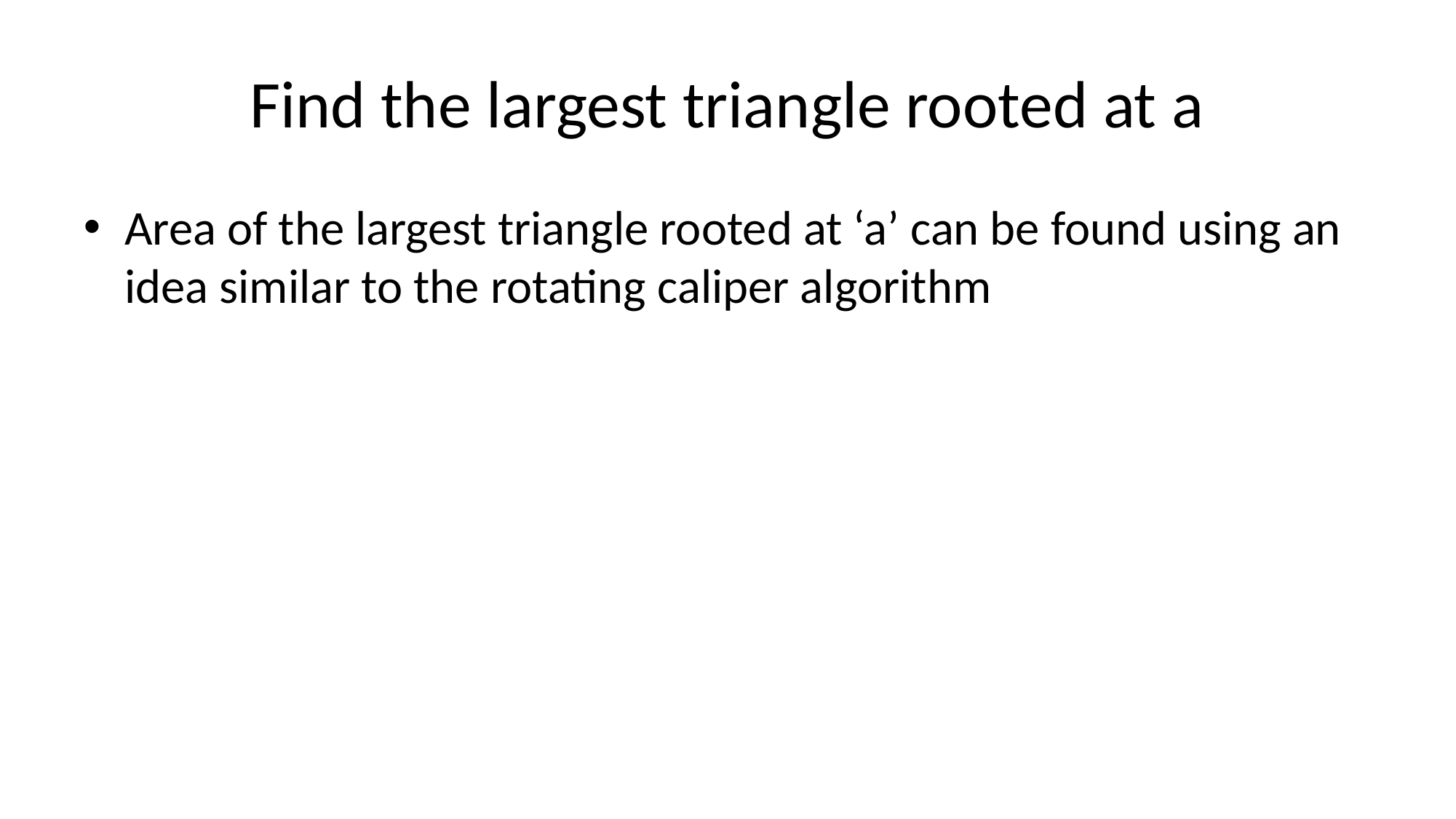

# Find the largest triangle rooted at a
Area of the largest triangle rooted at ‘a’ can be found using an idea similar to the rotating caliper algorithm